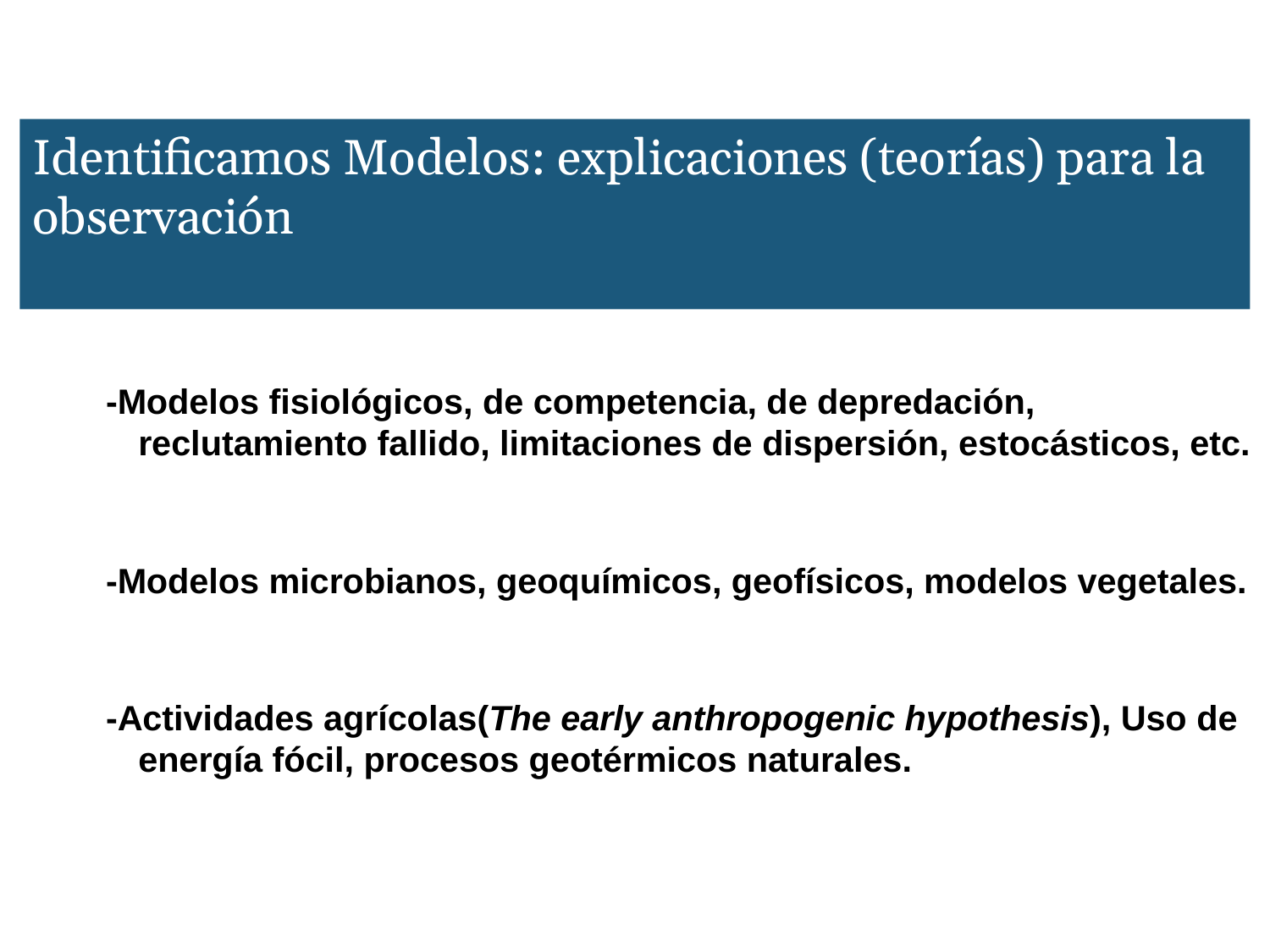

6
Identificamos Modelos: explicaciones (teorías) para la observación

-Modelos fisiológicos, de competencia, de depredación, reclutamiento fallido, limitaciones de dispersión, estocásticos, etc.

-Modelos microbianos, geoquímicos, geofísicos, modelos vegetales.

-Actividades agrícolas(The early anthropogenic hypothesis), Uso de energía fócil, procesos geotérmicos naturales.